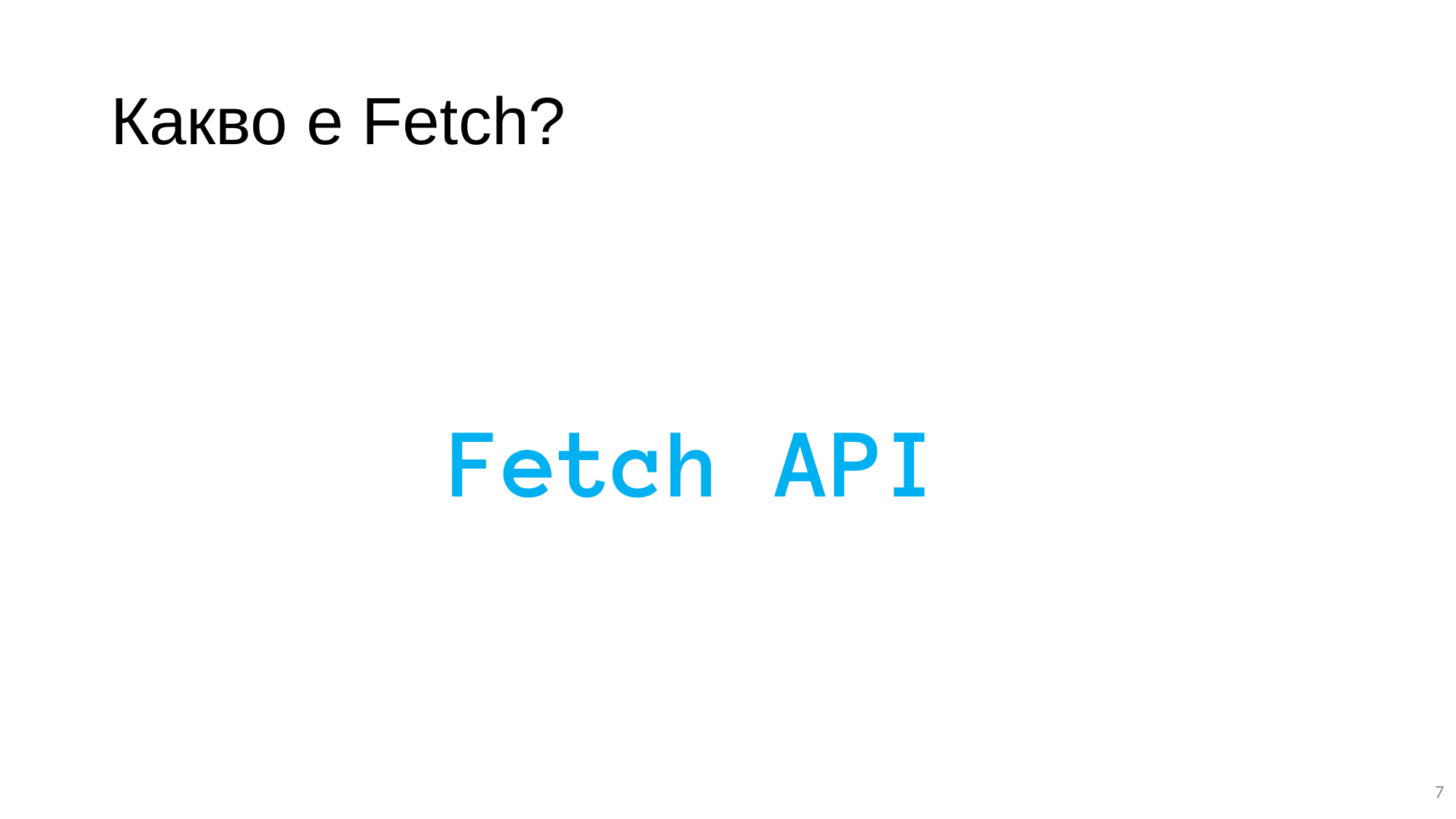

# Какво е Fetch?
Fetch API
7